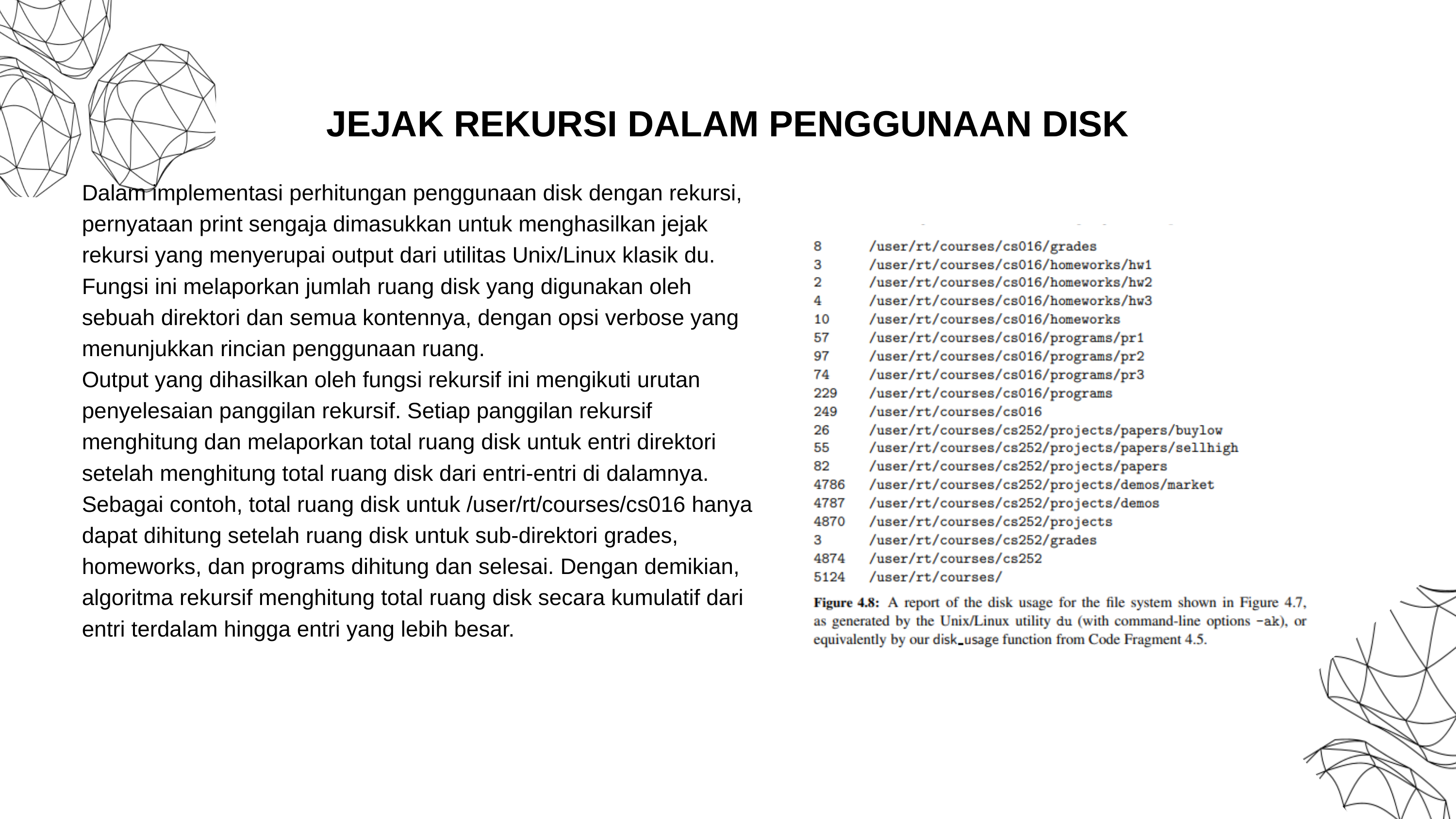

JEJAK REKURSI DALAM PENGGUNAAN DISK
Dalam implementasi perhitungan penggunaan disk dengan rekursi, pernyataan print sengaja dimasukkan untuk menghasilkan jejak rekursi yang menyerupai output dari utilitas Unix/Linux klasik du. Fungsi ini melaporkan jumlah ruang disk yang digunakan oleh sebuah direktori dan semua kontennya, dengan opsi verbose yang menunjukkan rincian penggunaan ruang.
Output yang dihasilkan oleh fungsi rekursif ini mengikuti urutan penyelesaian panggilan rekursif. Setiap panggilan rekursif menghitung dan melaporkan total ruang disk untuk entri direktori setelah menghitung total ruang disk dari entri-entri di dalamnya. Sebagai contoh, total ruang disk untuk /user/rt/courses/cs016 hanya dapat dihitung setelah ruang disk untuk sub-direktori grades, homeworks, dan programs dihitung dan selesai. Dengan demikian, algoritma rekursif menghitung total ruang disk secara kumulatif dari entri terdalam hingga entri yang lebih besar.